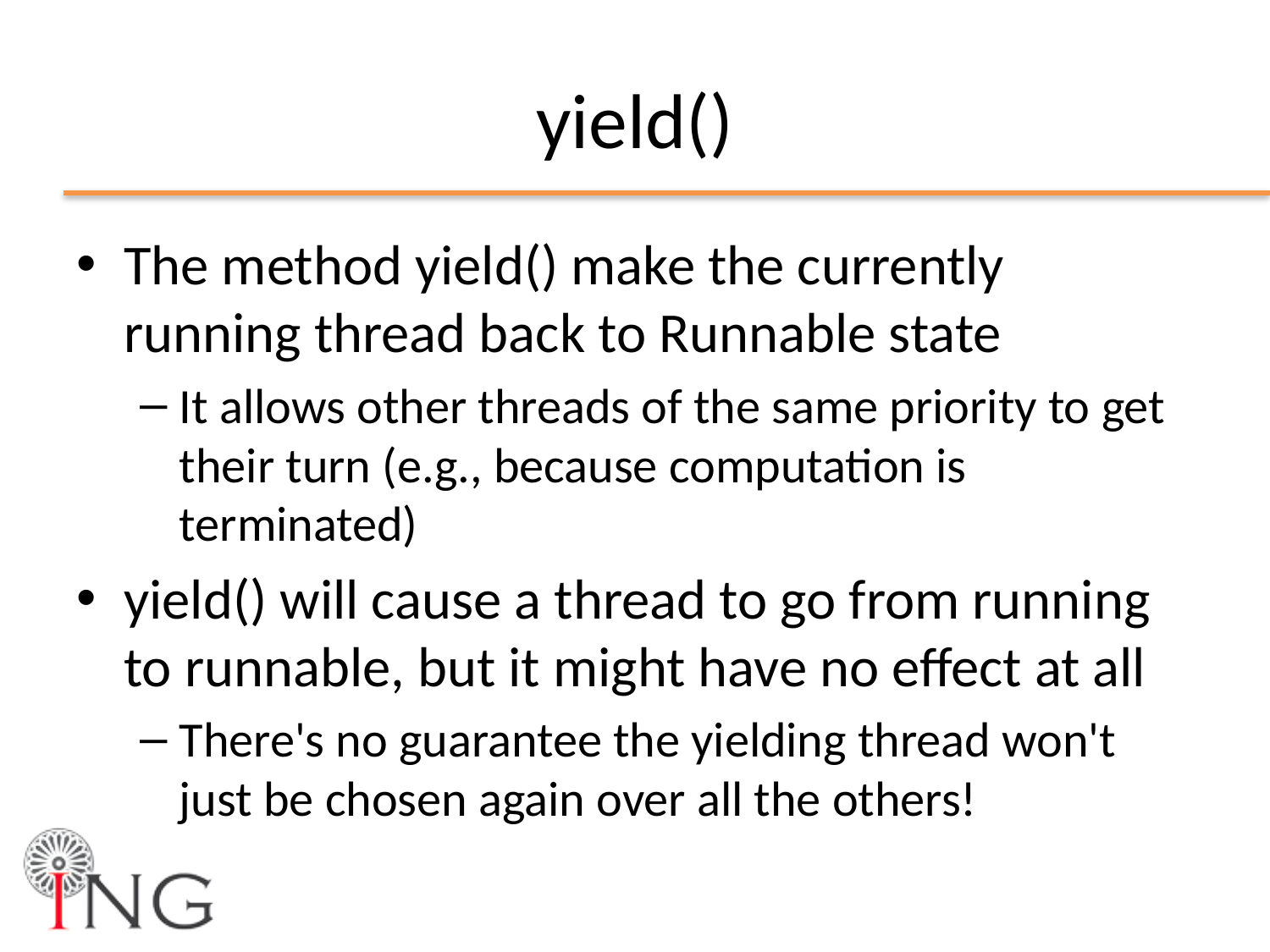

# yield()
The method yield() make the currently running thread back to Runnable state
It allows other threads of the same priority to get their turn (e.g., because computation is terminated)
yield() will cause a thread to go from running to runnable, but it might have no effect at all
There's no guarantee the yielding thread won't just be chosen again over all the others!